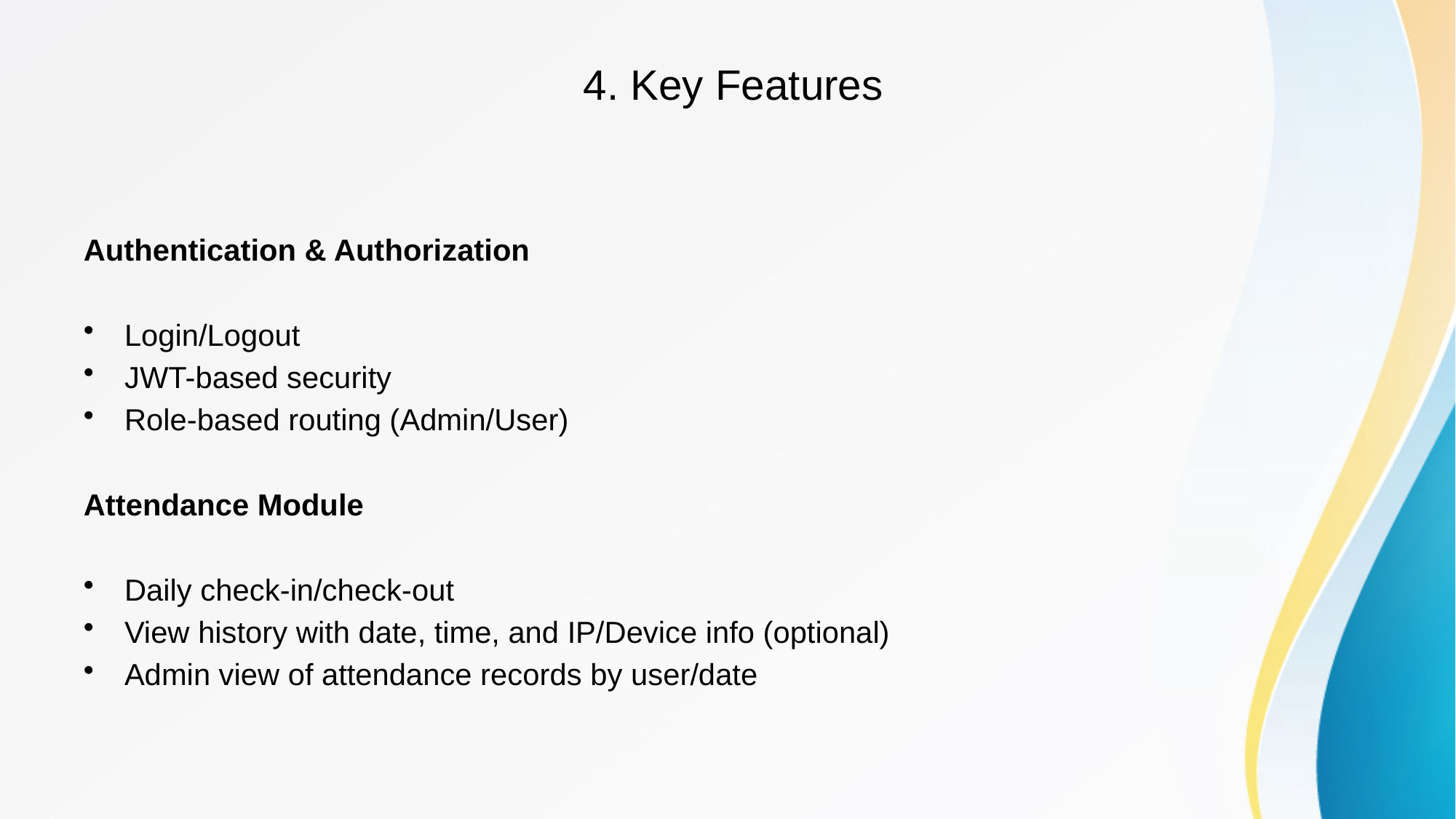

# 4. Key Features

Authentication & Authorization

Login/Logout
JWT-based security
Role-based routing (Admin/User)

Attendance Module

Daily check-in/check-out
View history with date, time, and IP/Device info (optional)
Admin view of attendance records by user/date